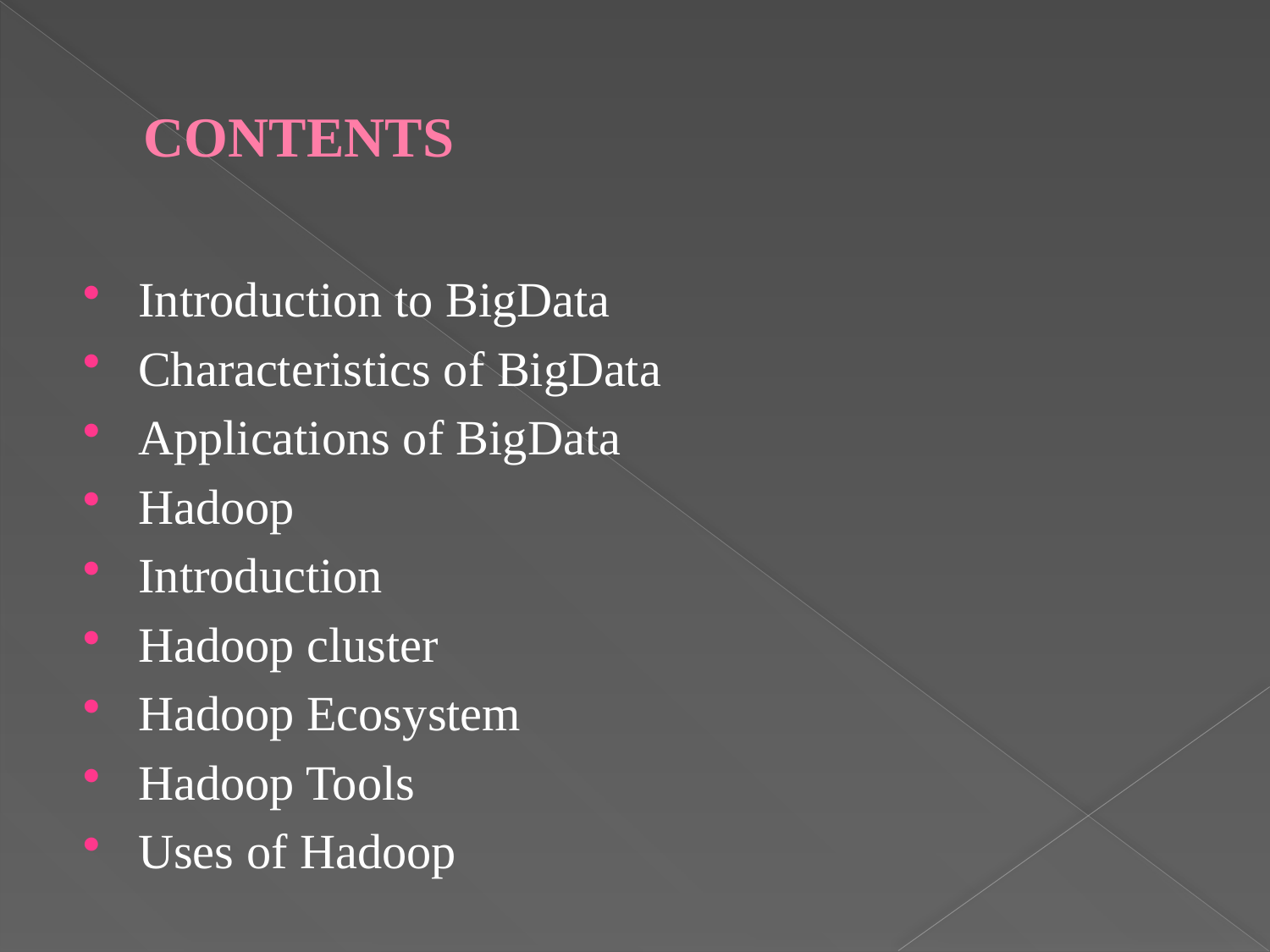

# CONTENTS
Introduction to BigData
Characteristics of BigData
Applications of BigData
Hadoop
Introduction
Hadoop cluster
Hadoop Ecosystem
Hadoop Tools
Uses of Hadoop